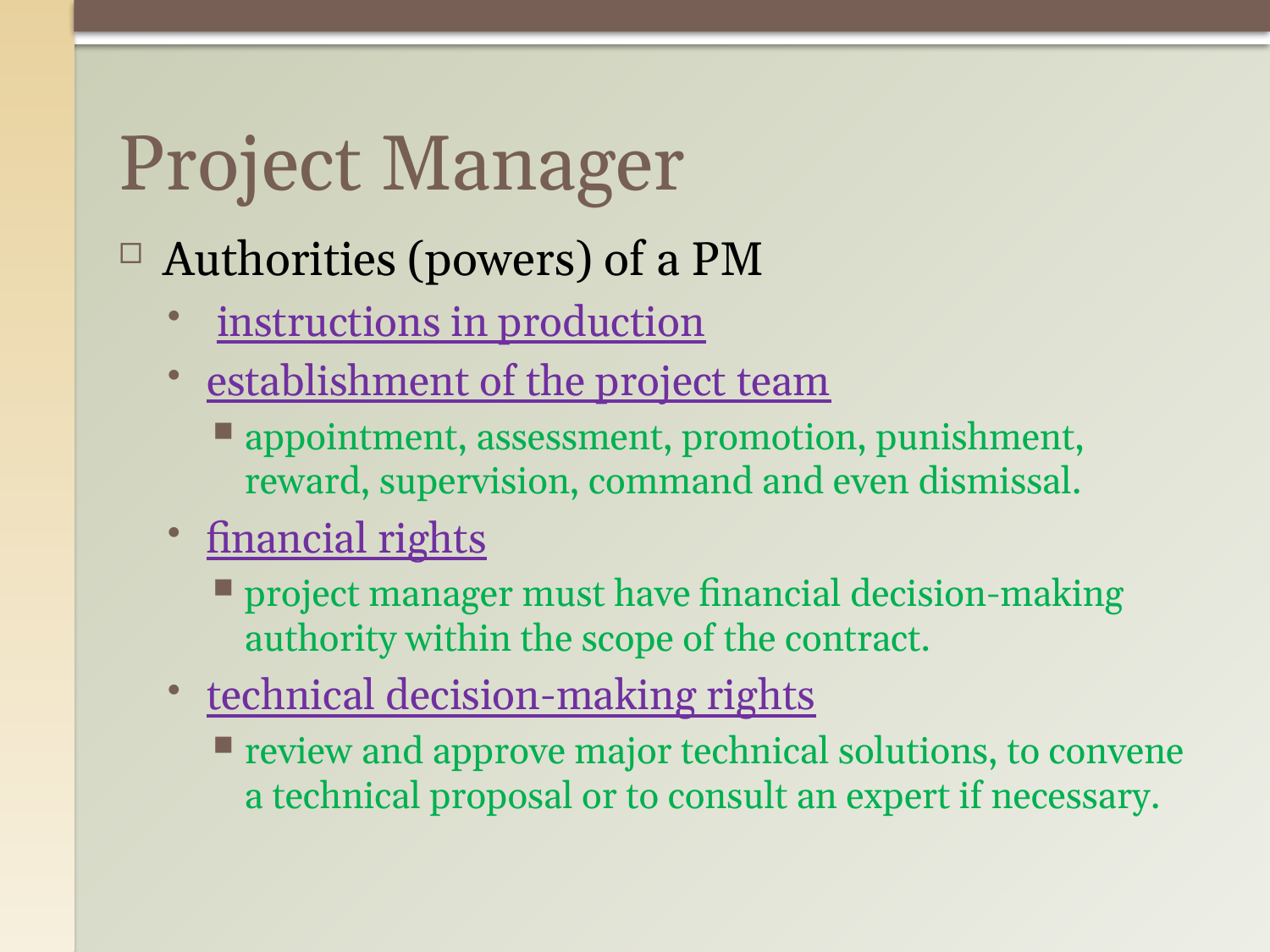

# Project Manager
Authorities (powers) of a PM
 instructions in production
establishment of the project team
appointment, assessment, promotion, punishment, reward, supervision, command and even dismissal.
financial rights
project manager must have financial decision-making authority within the scope of the contract.
technical decision-making rights
review and approve major technical solutions, to convene a technical proposal or to consult an expert if necessary.